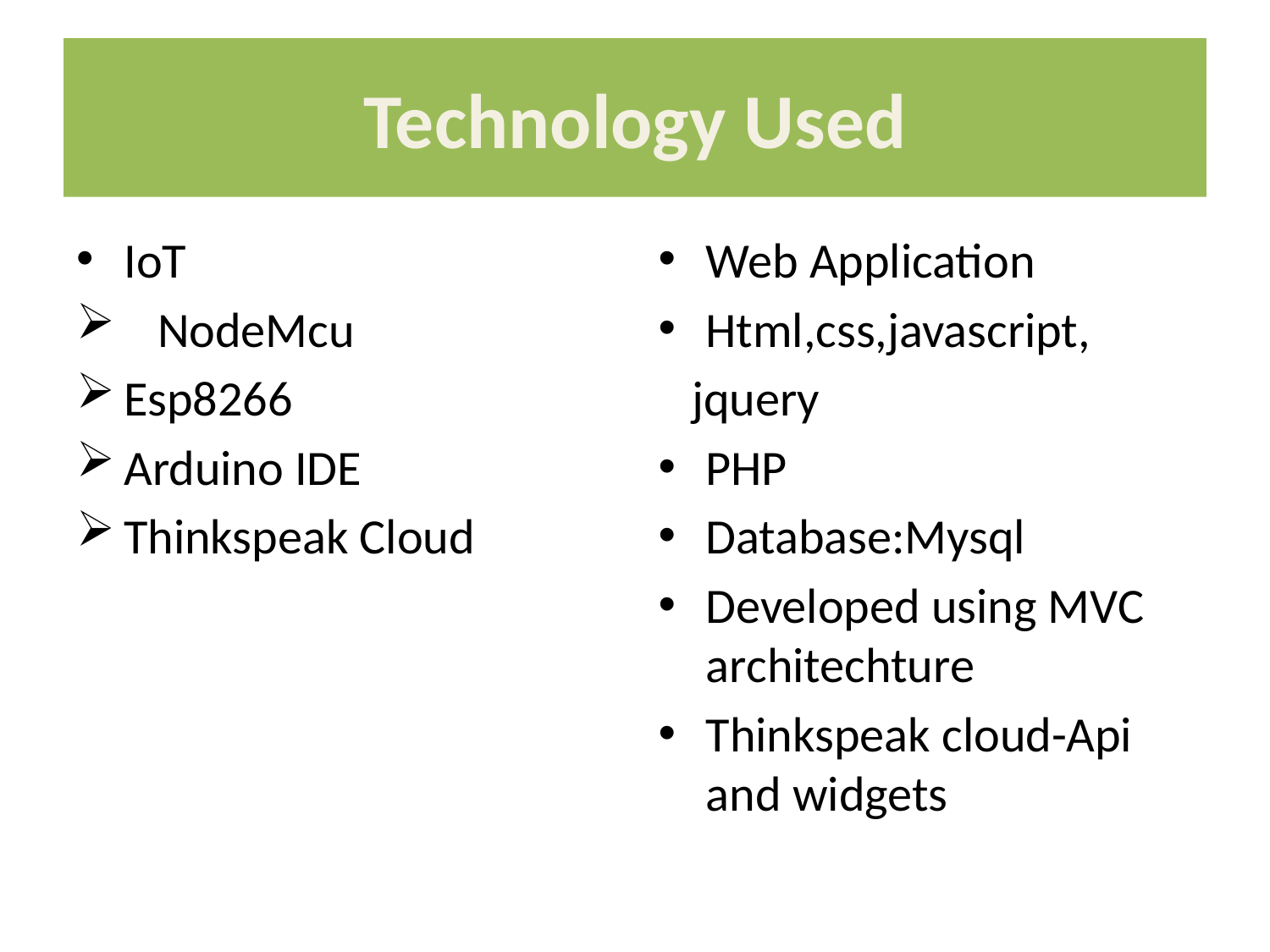

# Technology Used
IoT
   NodeMcu
Esp8266
Arduino IDE
Thinkspeak Cloud
Web Application
Html,css,javascript,
   jquery
PHP
Database:Mysql
Developed using MVC architechture
Thinkspeak cloud-Api and widgets